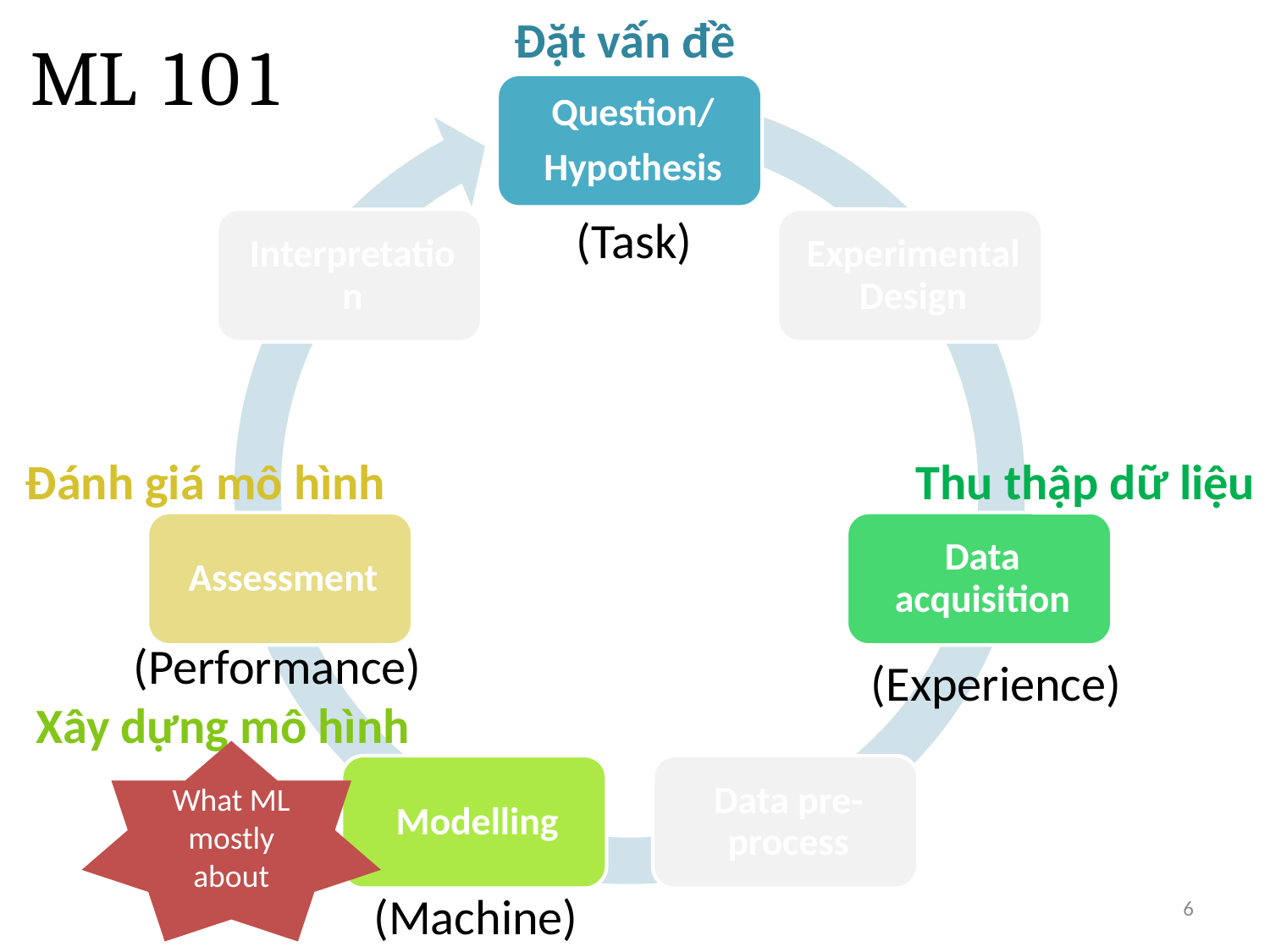

Đặt vấn đề
# ML 101
Question/
Hypothesis
Experimental Design
Data acquisition
Data pre-process
Modelling
Assessment
Interpretation
(Task)
Đánh giá mô hình
Thu thập dữ liệu
(Performance)
(Experience)
Xây dựng mô hình
What ML mostly about
(Machine)
6